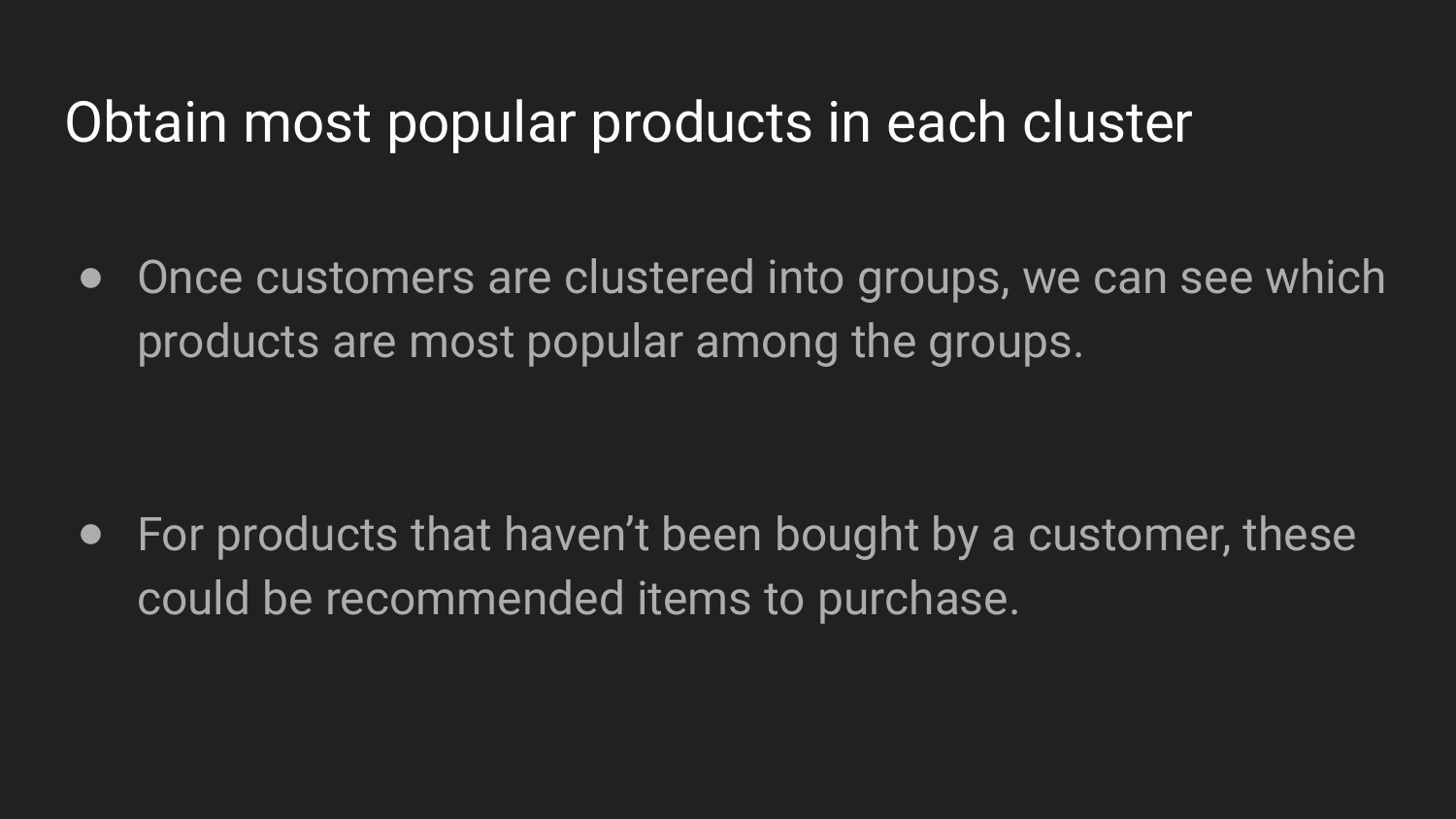

# Obtain most popular products in each cluster
Once customers are clustered into groups, we can see which products are most popular among the groups.

For products that haven’t been bought by a customer, these could be recommended items to purchase.